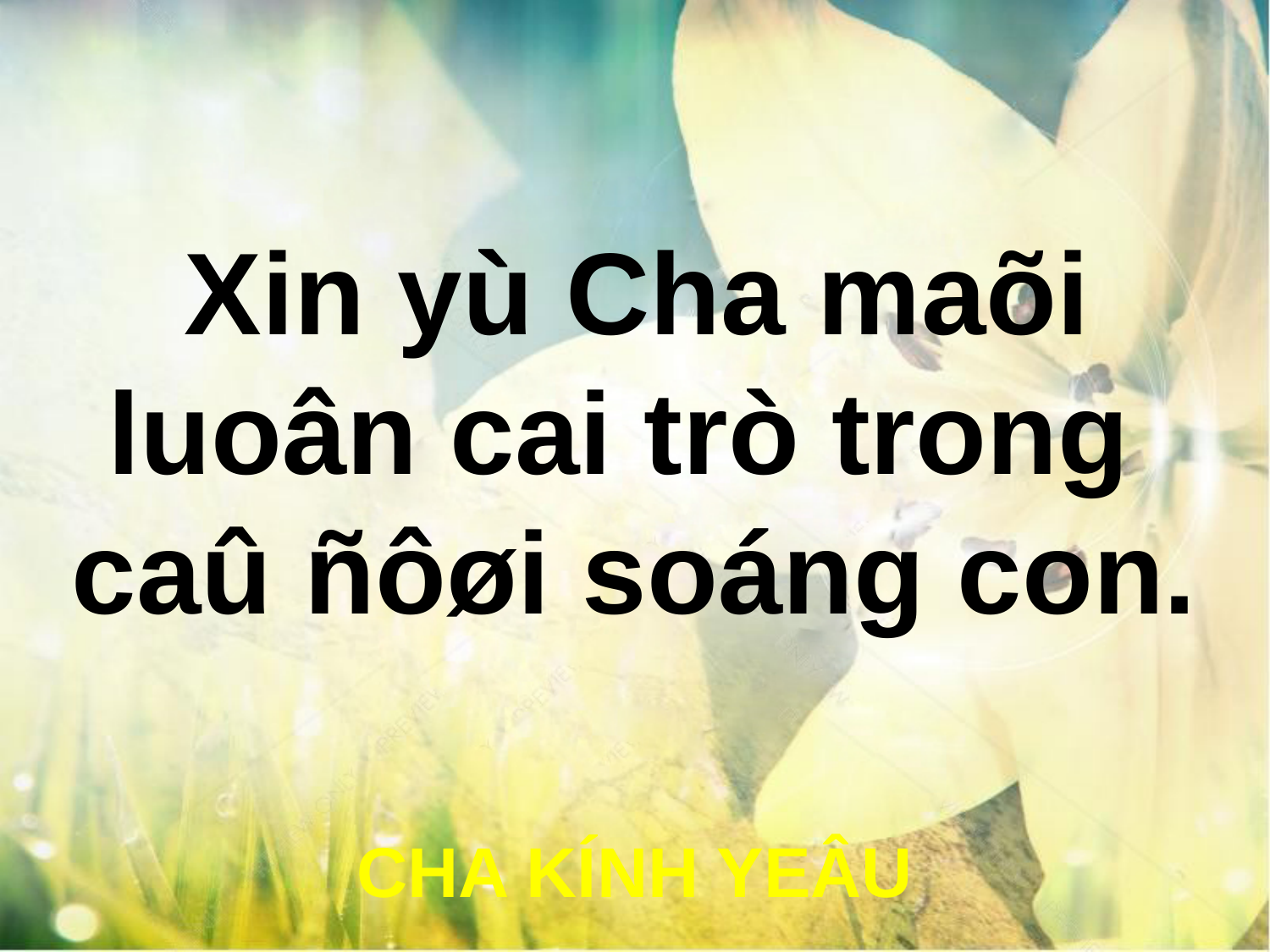

Xin yù Cha maõi
luoân cai trò trong
caû ñôøi soáng con.
CHA KÍNH YEÂU